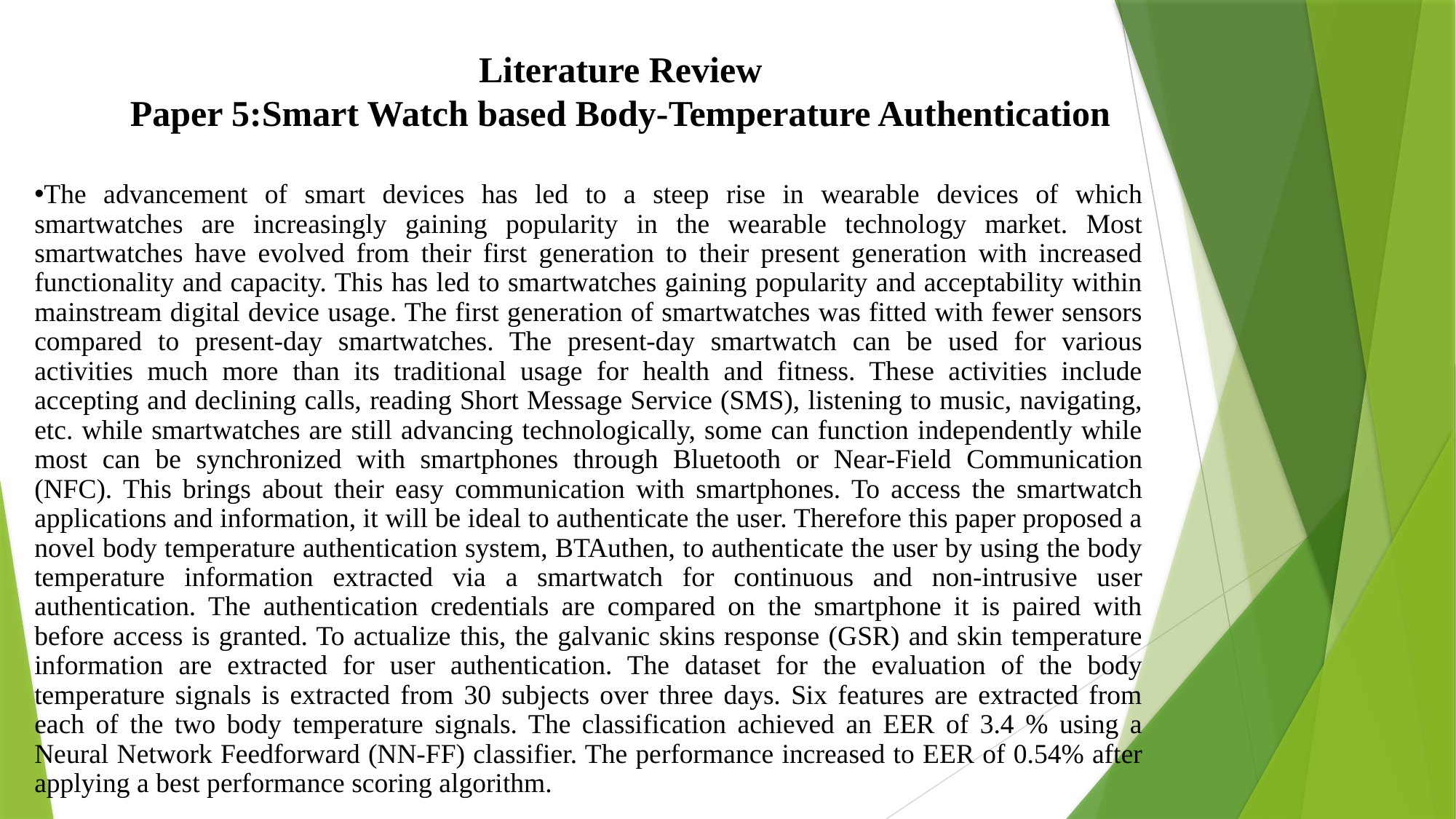

Literature Review
Paper 5:Smart Watch based Body-Temperature Authentication
The advancement of smart devices has led to a steep rise in wearable devices of which smartwatches are increasingly gaining popularity in the wearable technology market. Most smartwatches have evolved from their first generation to their present generation with increased functionality and capacity. This has led to smartwatches gaining popularity and acceptability within mainstream digital device usage. The first generation of smartwatches was fitted with fewer sensors compared to present-day smartwatches. The present-day smartwatch can be used for various activities much more than its traditional usage for health and fitness. These activities include accepting and declining calls, reading Short Message Service (SMS), listening to music, navigating, etc. while smartwatches are still advancing technologically, some can function independently while most can be synchronized with smartphones through Bluetooth or Near-Field Communication (NFC). This brings about their easy communication with smartphones. To access the smartwatch applications and information, it will be ideal to authenticate the user. Therefore this paper proposed a novel body temperature authentication system, BTAuthen, to authenticate the user by using the body temperature information extracted via a smartwatch for continuous and non-intrusive user authentication. The authentication credentials are compared on the smartphone it is paired with before access is granted. To actualize this, the galvanic skins response (GSR) and skin temperature information are extracted for user authentication. The dataset for the evaluation of the body temperature signals is extracted from 30 subjects over three days. Six features are extracted from each of the two body temperature signals. The classification achieved an EER of 3.4 % using a Neural Network Feedforward (NN-FF) classifier. The performance increased to EER of 0.54% after applying a best performance scoring algorithm.